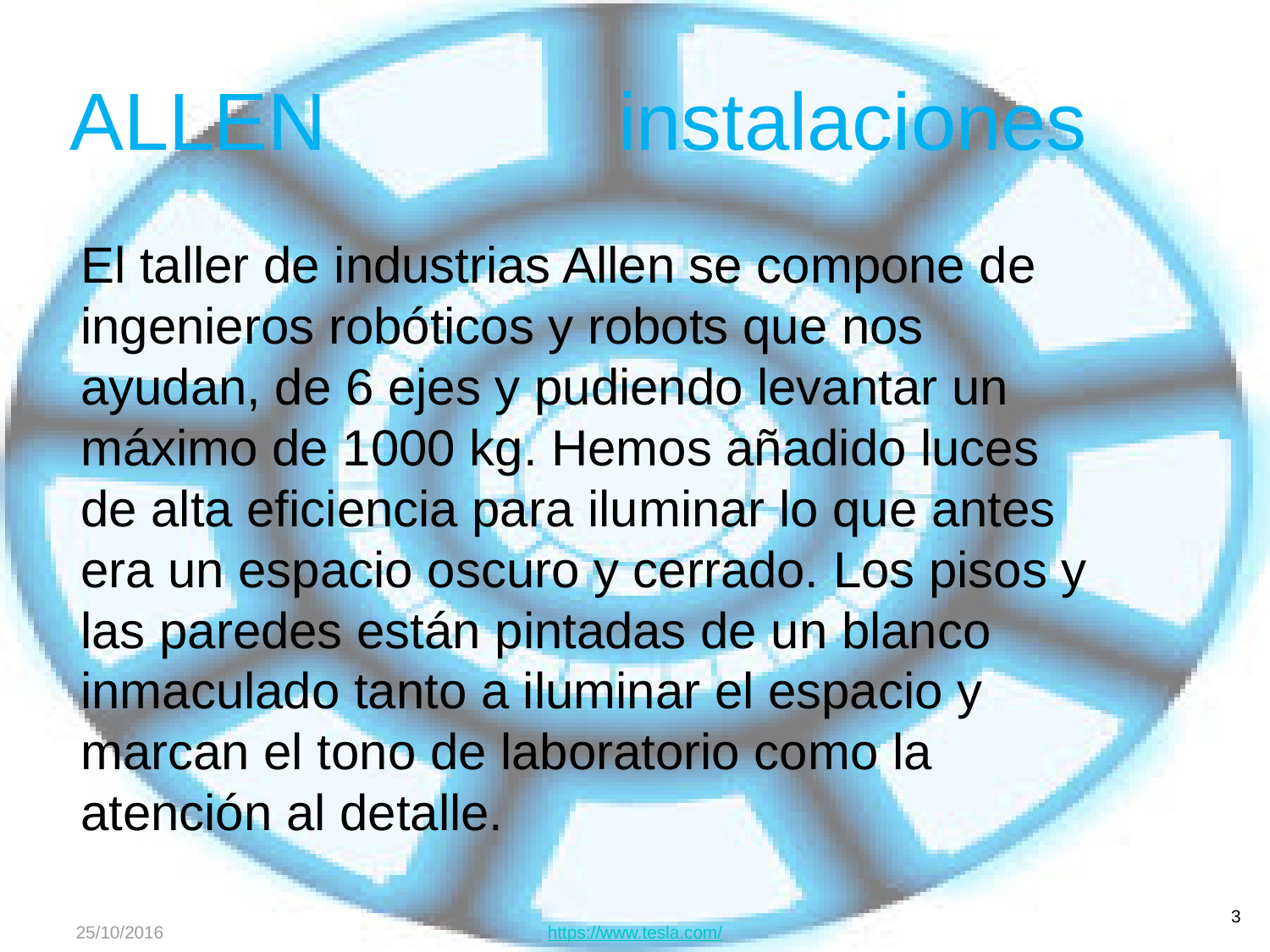

# ALLEN             instalaciones
El taller de industrias Allen se compone de ingenieros robóticos y robots que nos ayudan, de 6 ejes y pudiendo levantar un máximo de 1000 kg. Hemos añadido luces de alta eficiencia para iluminar lo que antes era un espacio oscuro y cerrado. Los pisos y las paredes están pintadas de un blanco inmaculado tanto a iluminar el espacio y marcan el tono de laboratorio como la atención al detalle.
3
25/10/2016
 https://www.tesla.com/